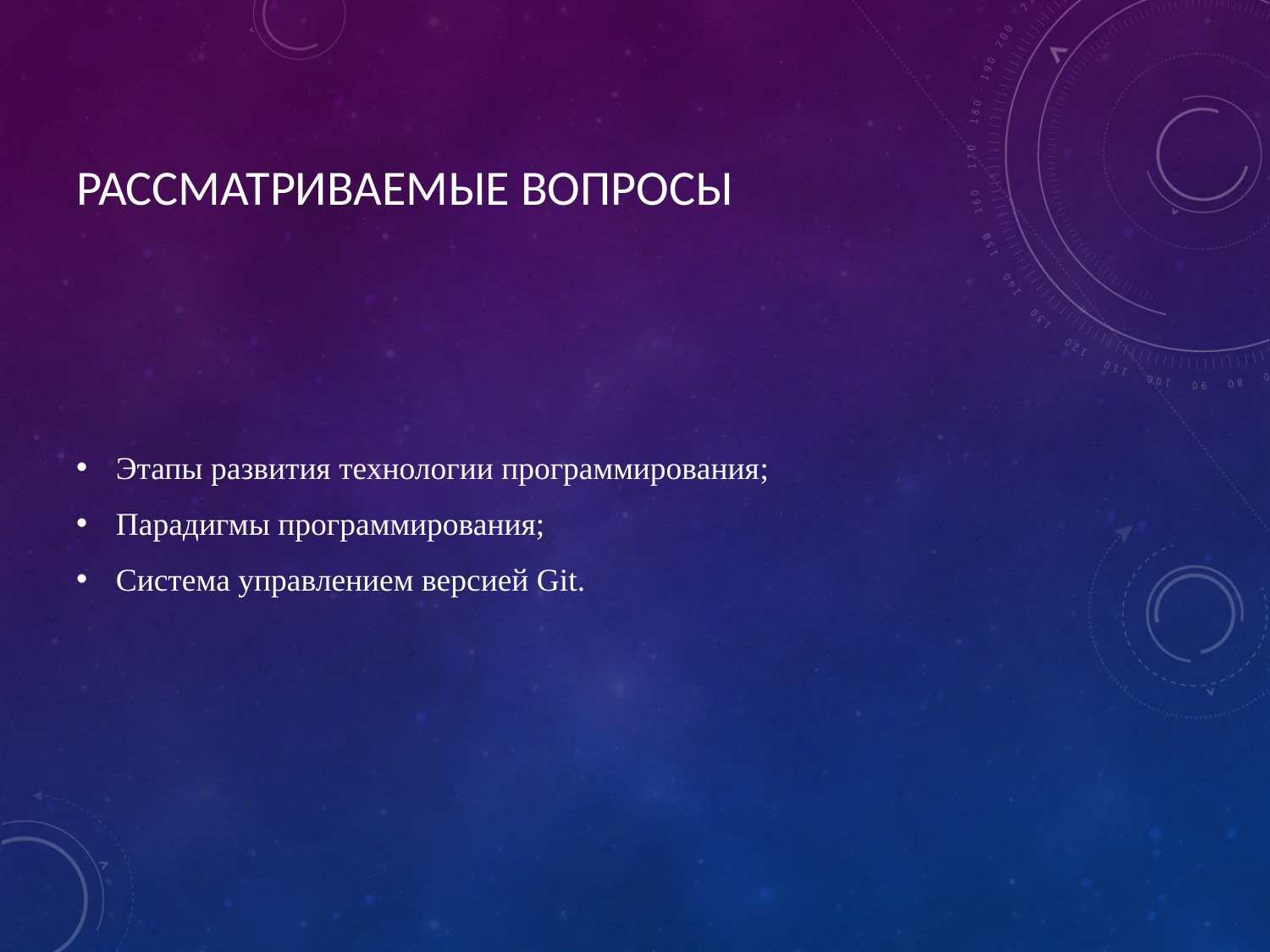

# Рассматриваемые вопросы
Этапы развития технологии программирования;
Парадигмы программирования;
Система управлением версией Git.